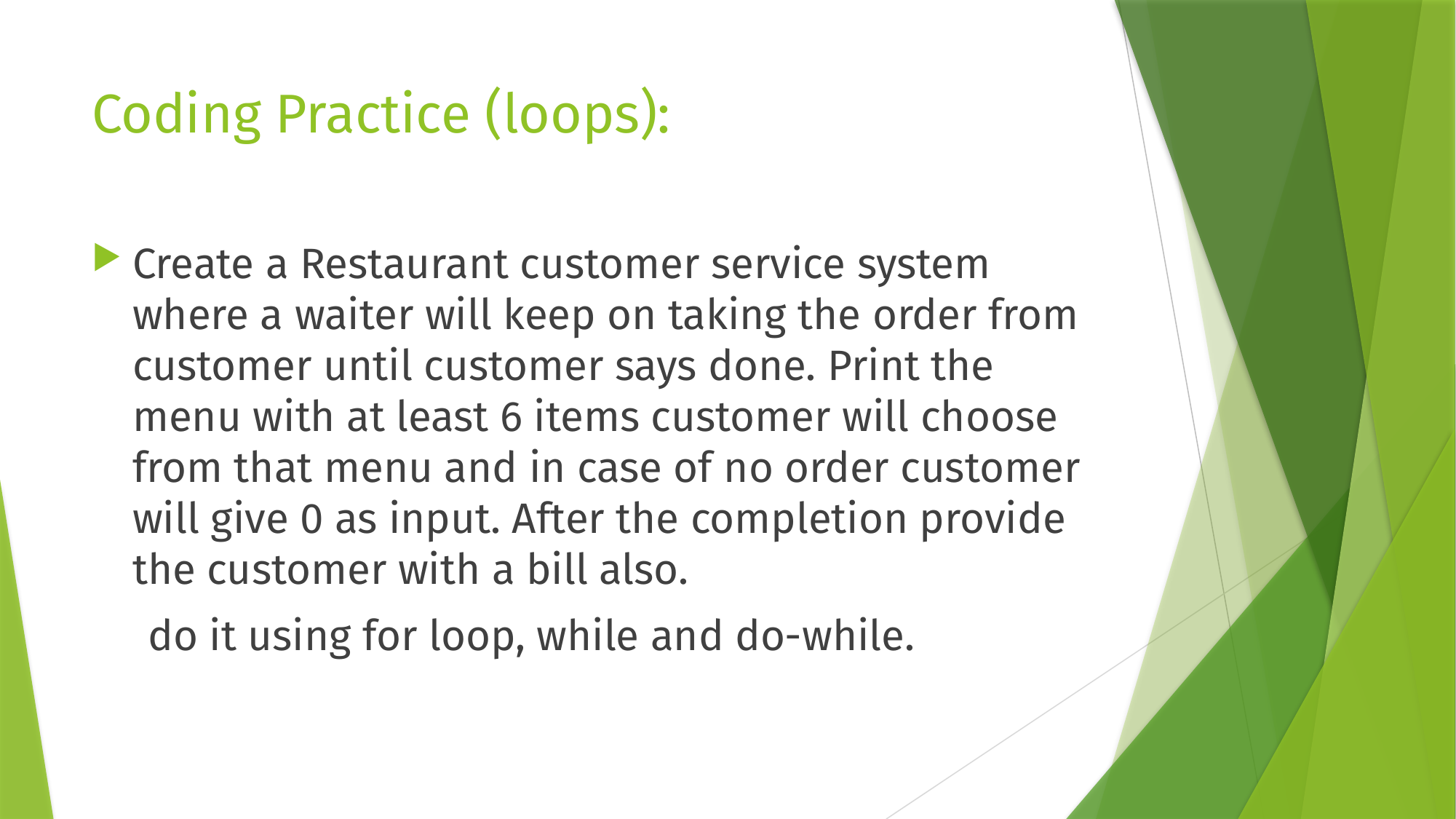

# Coding Practice (loops):
Create a Restaurant customer service system where a waiter will keep on taking the order from customer until customer says done. Print the menu with at least 6 items customer will choose from that menu and in case of no order customer will give 0 as input. After the completion provide the customer with a bill also.
     do it using for loop, while and do-while.